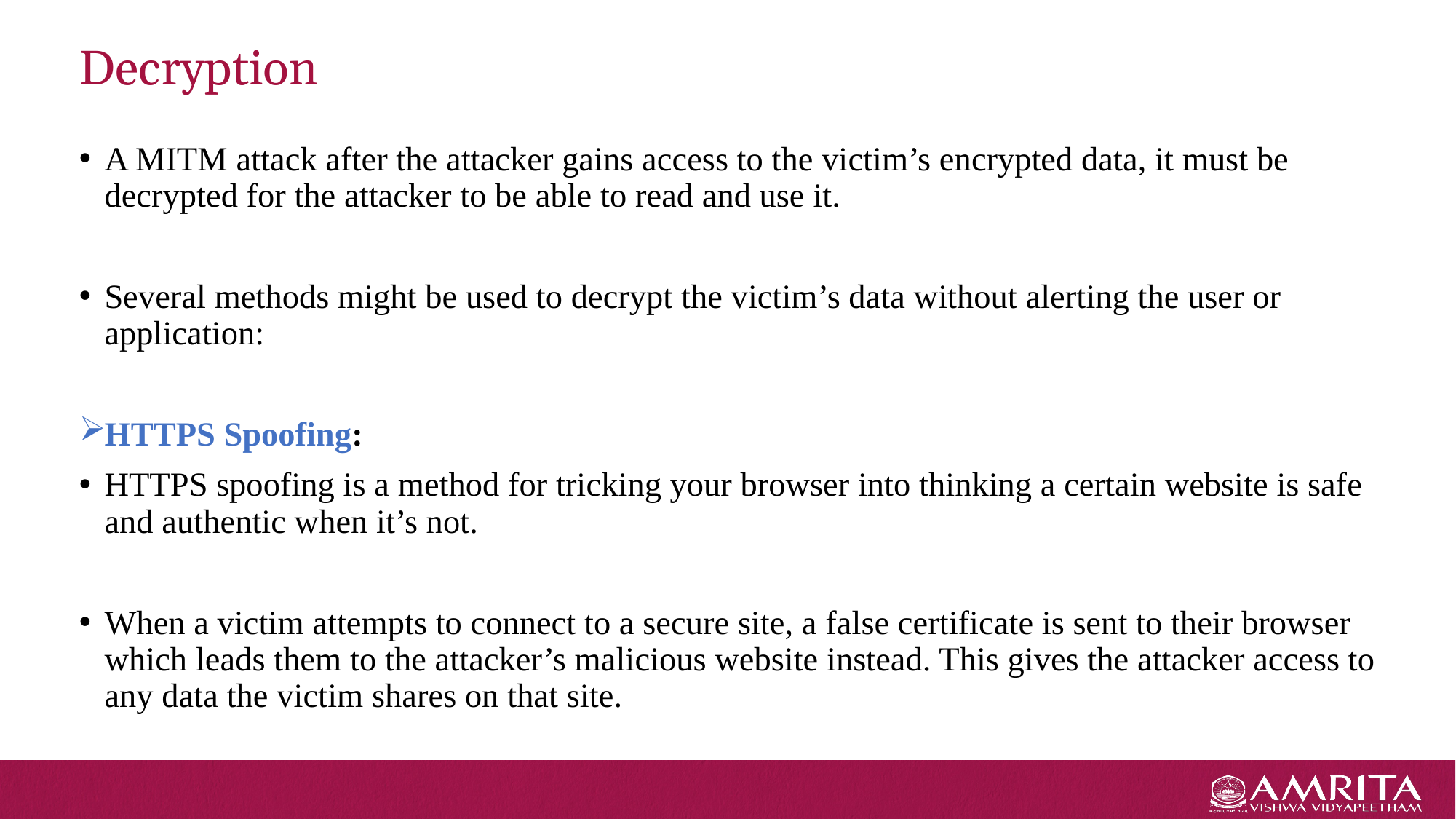

# Decryption
A MITM attack after the attacker gains access to the victim’s encrypted data, it must be decrypted for the attacker to be able to read and use it.

Several methods might be used to decrypt the victim’s data without alerting the user or application:

HTTPS Spoofing:
HTTPS spoofing is a method for tricking your browser into thinking a certain website is safe and authentic when it’s not.

When a victim attempts to connect to a secure site, a false certificate is sent to their browser which leads them to the attacker’s malicious website instead. This gives the attacker access to any data the victim shares on that site.